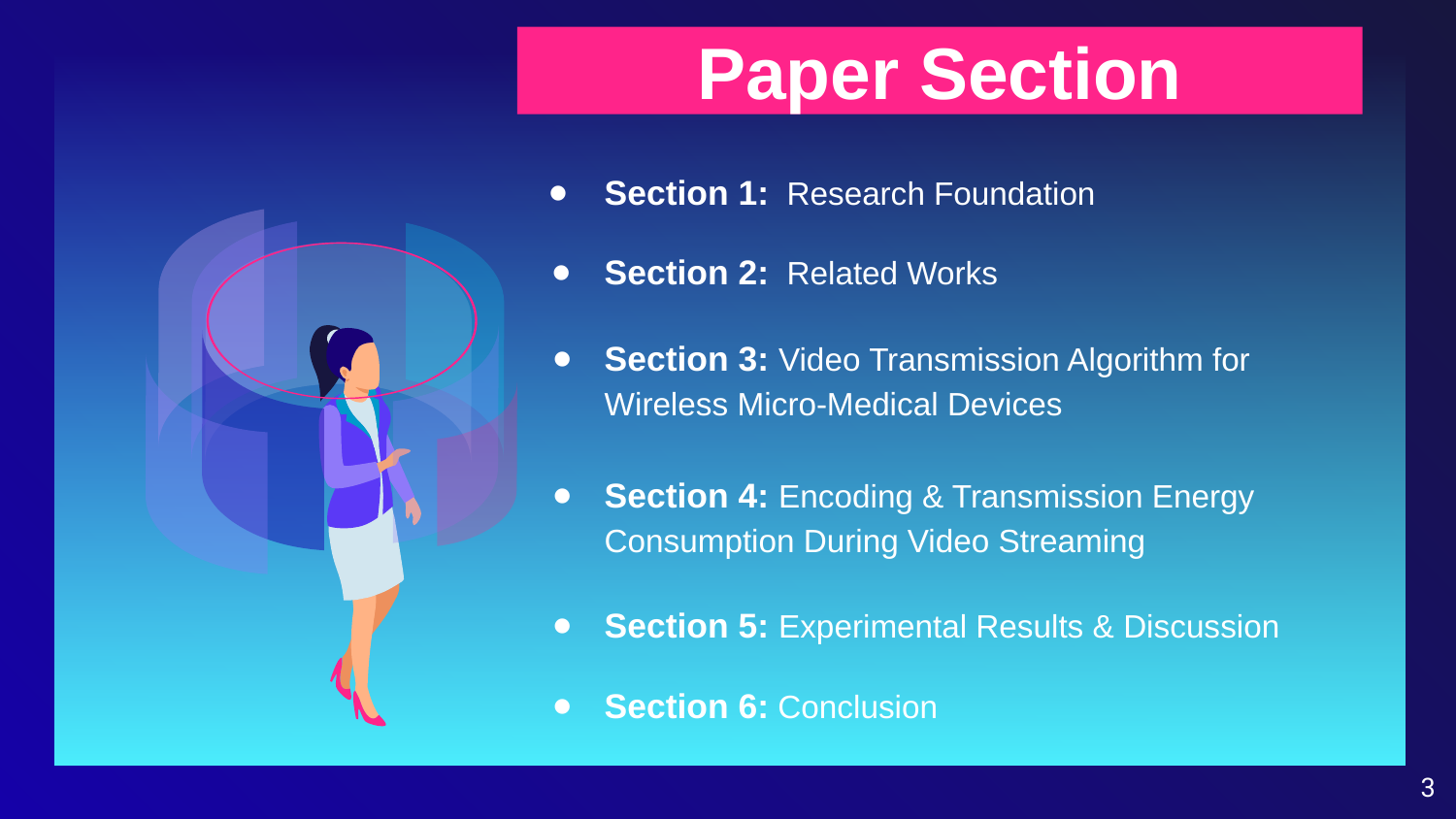

# Paper Section
Section 1:  Research Foundation

Section 2:  Related Works

Section 3: Video Transmission Algorithm for Wireless Micro-Medical Devices

Section 4: Encoding & Transmission Energy Consumption During Video Streaming

Section 5: Experimental Results & Discussion

Section 6: Conclusion

3